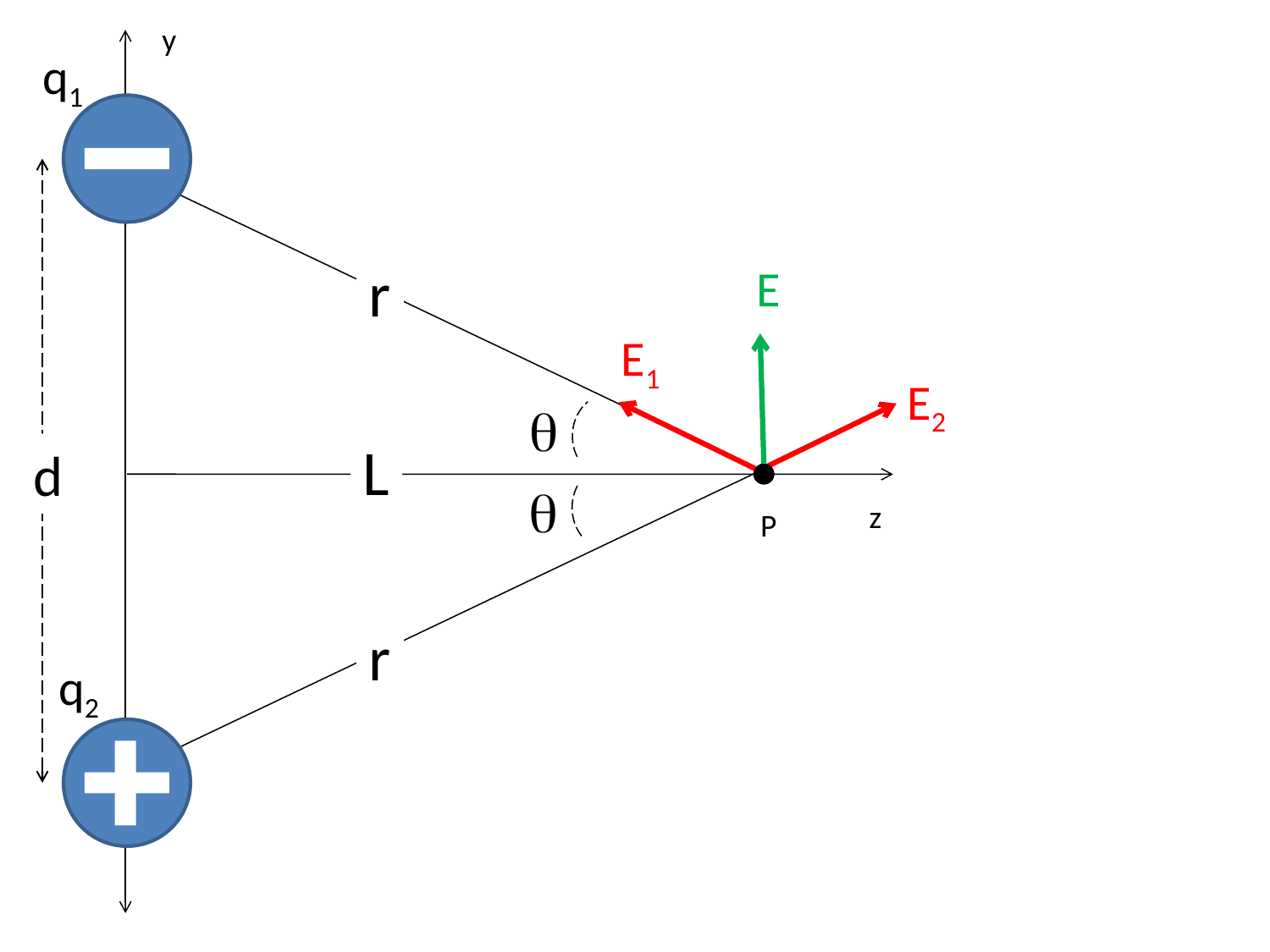

y
q1

r
E
E1
E2
θ

L
d

θ
z
P
r
q2